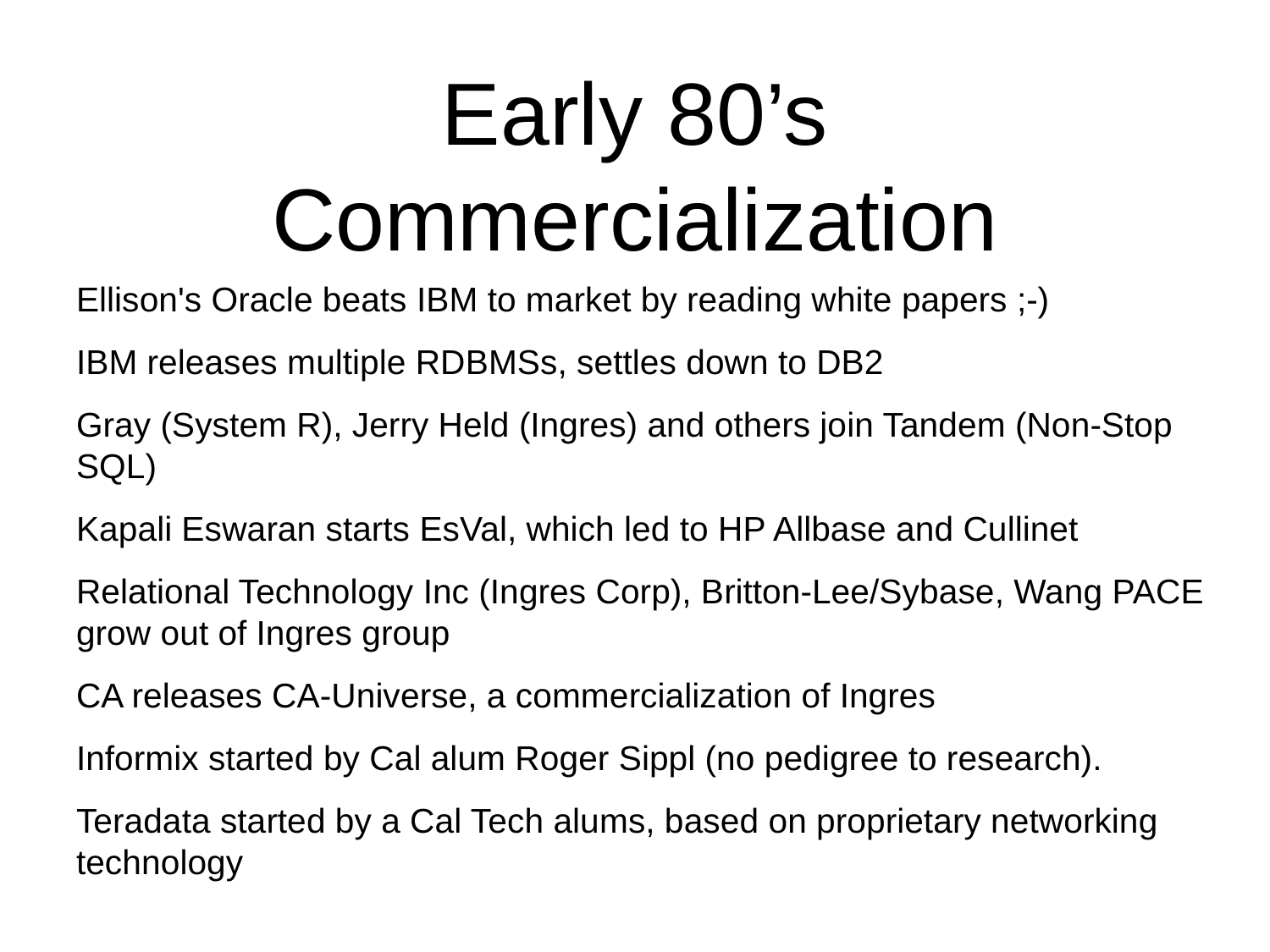

# Early 80’s Commercialization
Ellison's Oracle beats IBM to market by reading white papers ;-)
IBM releases multiple RDBMSs, settles down to DB2
Gray (System R), Jerry Held (Ingres) and others join Tandem (Non-Stop SQL)
Kapali Eswaran starts EsVal, which led to HP Allbase and Cullinet
Relational Technology Inc (Ingres Corp), Britton-Lee/Sybase, Wang PACE grow out of Ingres group
CA releases CA-Universe, a commercialization of Ingres
Informix started by Cal alum Roger Sippl (no pedigree to research).
Teradata started by a Cal Tech alums, based on proprietary networking technology